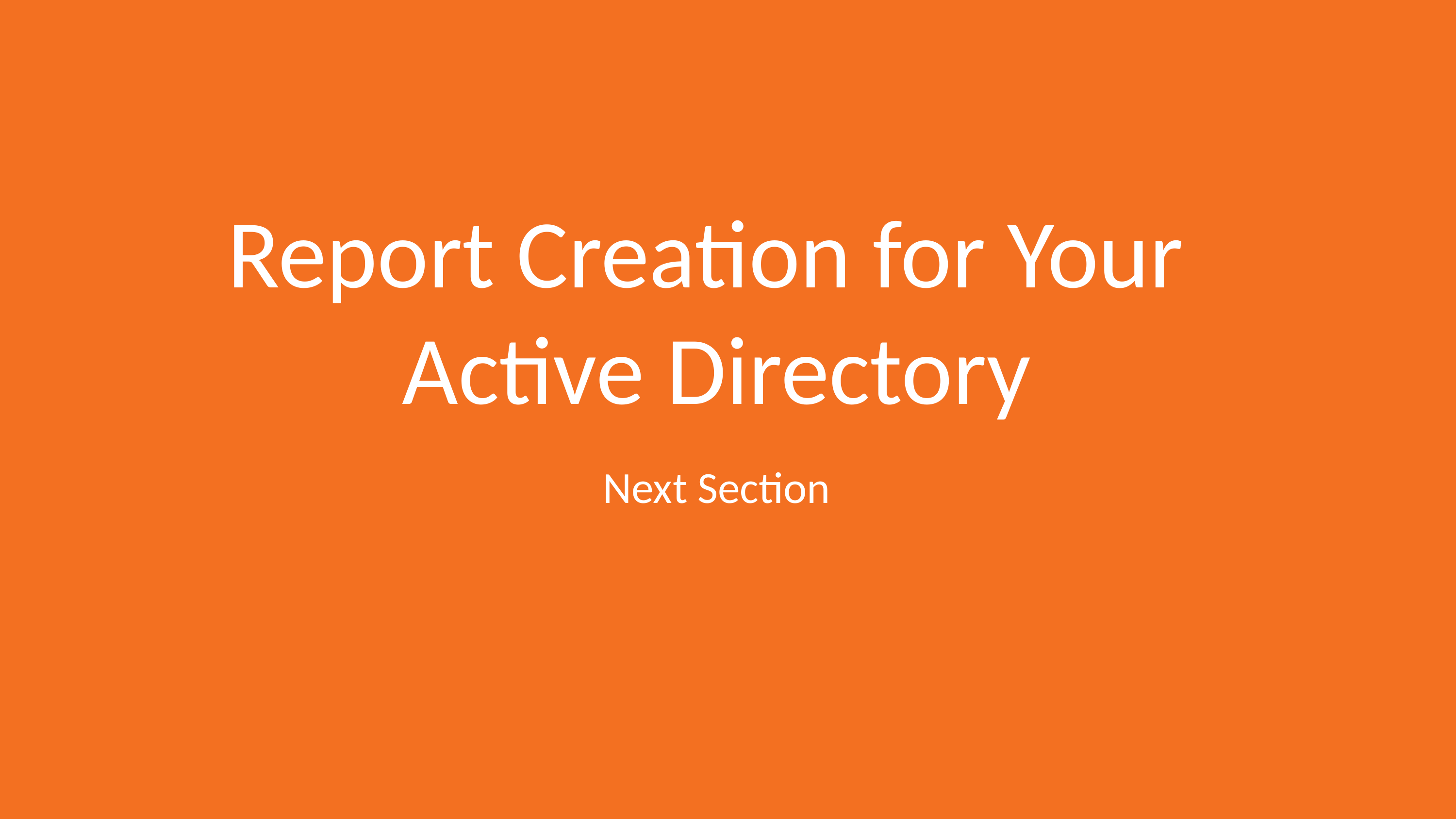

# Report Creation for Your Active Directory
Next Section